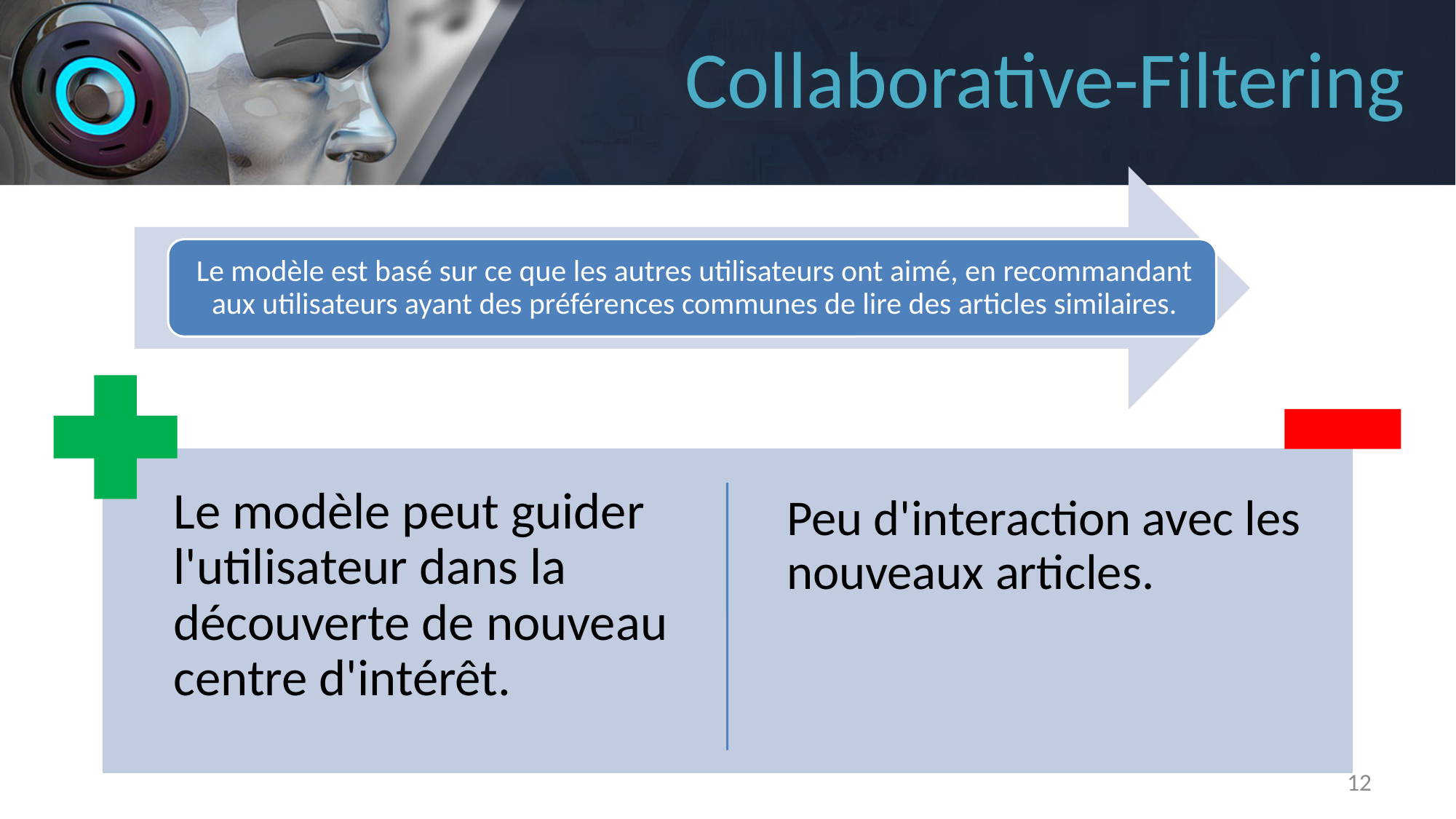

# Collaborative-Filtering
Le modèle est basé sur ce que les autres utilisateurs ont aimé, en recommandant aux utilisateurs ayant des préférences communes de lire des articles similaires.
Le modèle peut guider l'utilisateur dans la découverte de nouveau centre d'intérêt.
Peu d'interaction avec les nouveaux articles.
12